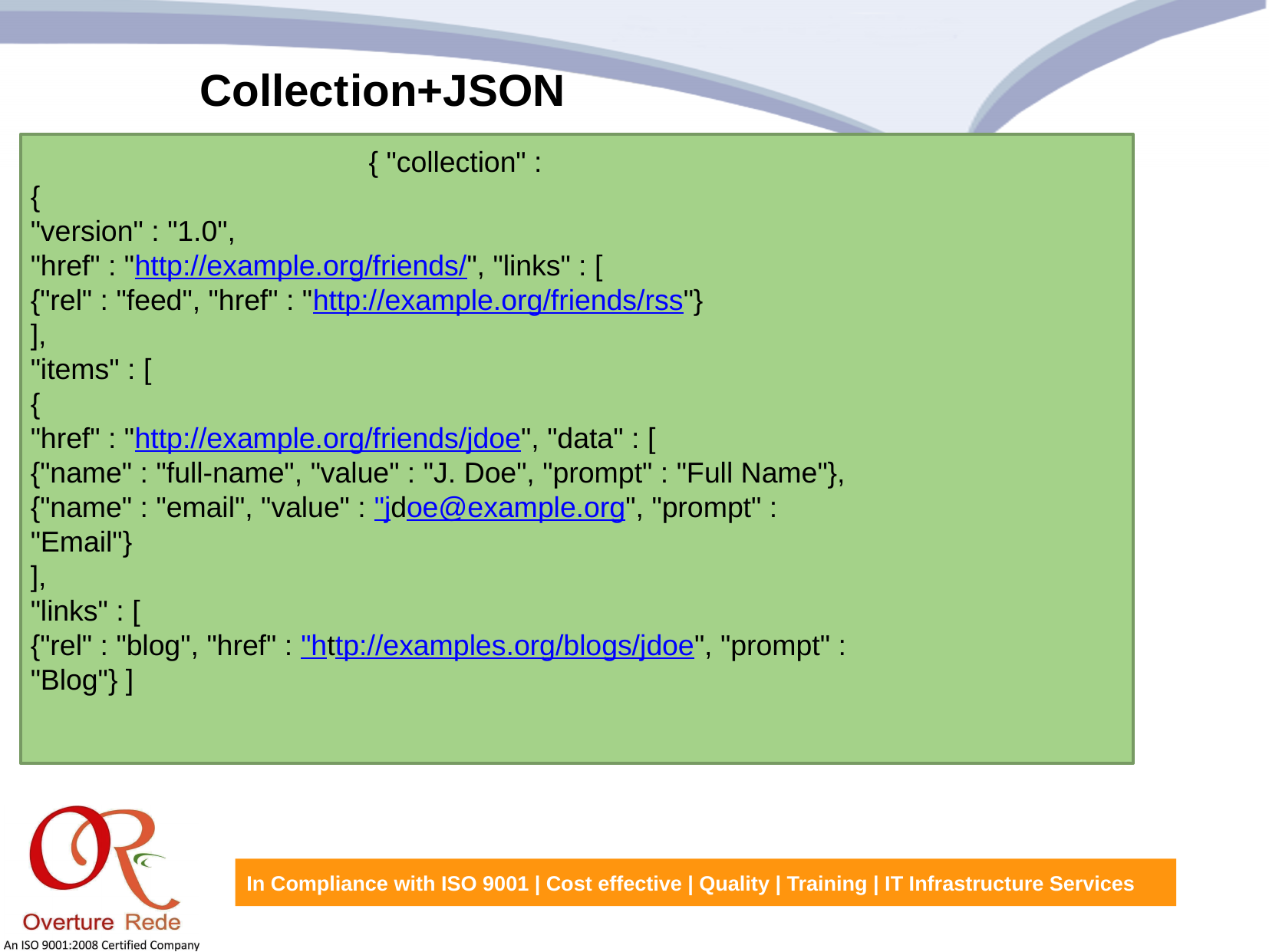

Collection+JSON

{ "collection" :
{
"version" : "1.0",
"href" : "http://example.org/friends/", "links" : [
{"rel" : "feed", "href" : "http://example.org/friends/rss"}
],
"items" : [
{
"href" : "http://example.org/friends/jdoe", "data" : [
{"name" : "full-name", "value" : "J. Doe", "prompt" : "Full Name"},
{"name" : "email", "value" : "jdoe@example.org", "prompt" : "Email"}
],
"links" : [
{"rel" : "blog", "href" : "http://examples.org/blogs/jdoe", "prompt" : "Blog"} ]